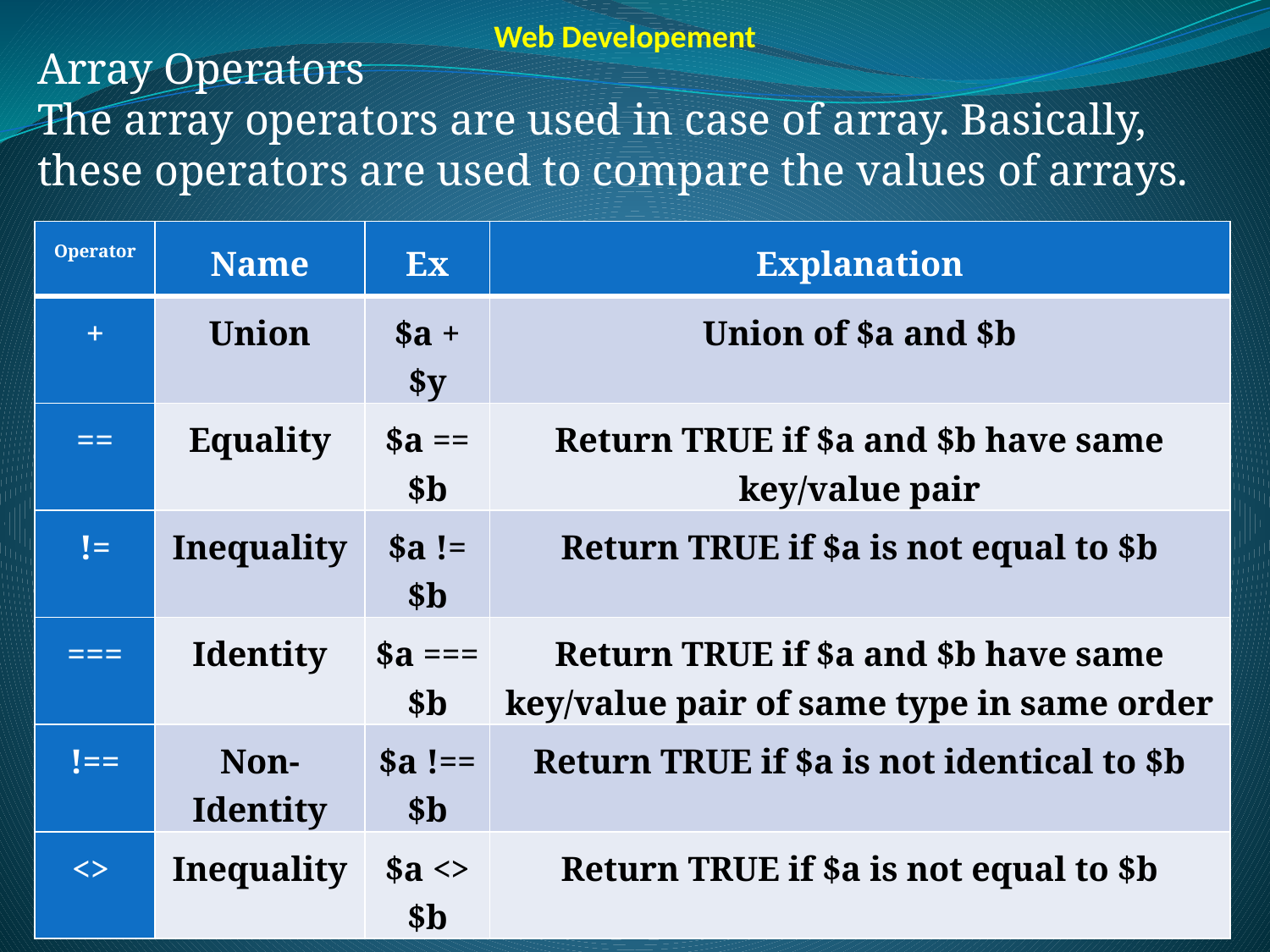

Web Developement
Array Operators
The array operators are used in case of array. Basically, these operators are used to compare the values of arrays.

| Operator | Name | Ex | Explanation |
| --- | --- | --- | --- |
| + | Union | $a + $y | Union of $a and $b |
| == | Equality | $a == $b | Return TRUE if $a and $b have same key/value pair |
| != | Inequality | $a != $b | Return TRUE if $a is not equal to $b |
| === | Identity | $a === $b | Return TRUE if $a and $b have same key/value pair of same type in same order |
| !== | Non-Identity | $a !== $b | Return TRUE if $a is not identical to $b |
| <> | Inequality | $a <> $b | Return TRUE if $a is not equal to $b |